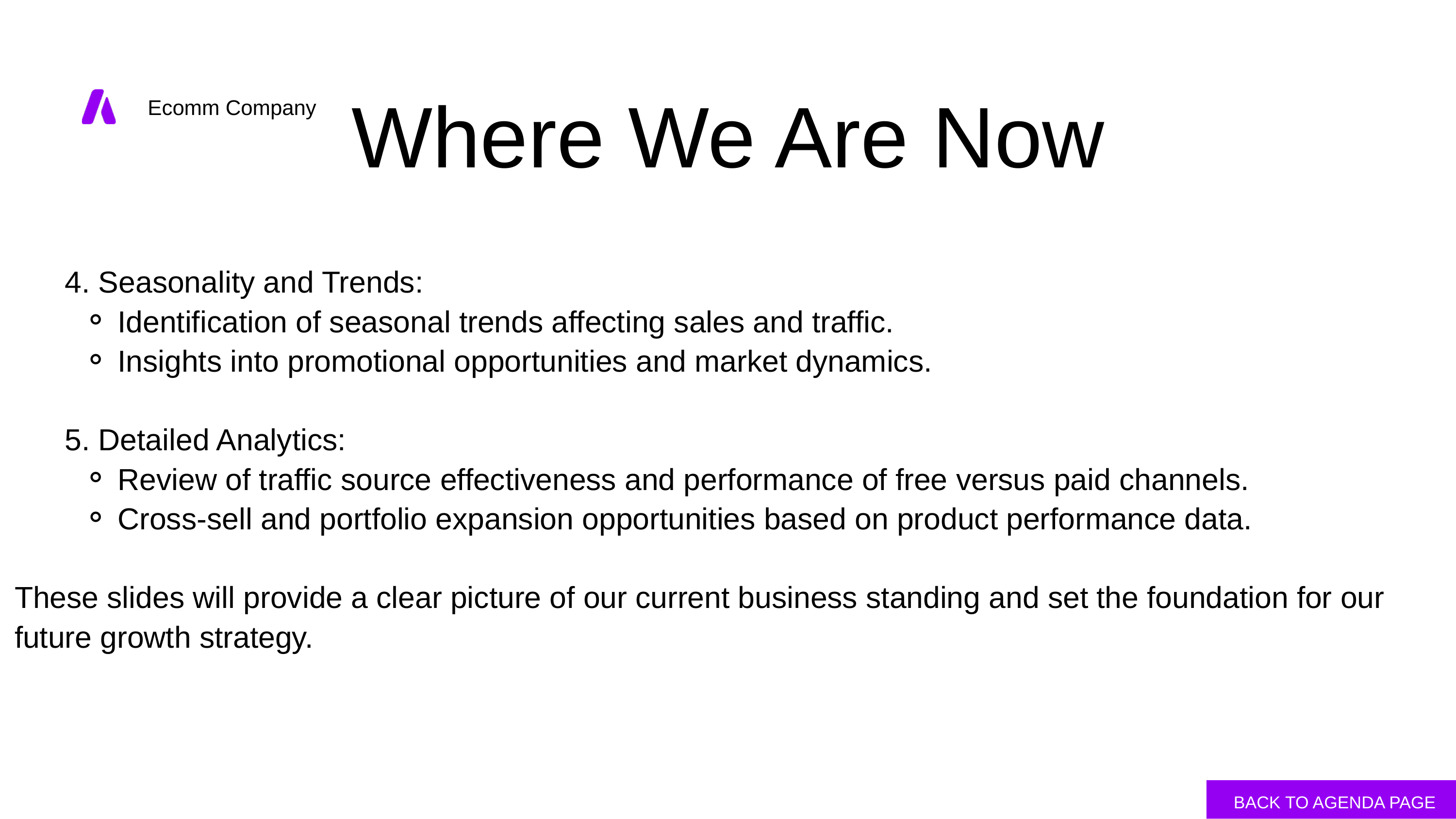

Where We Are Now

      4. Seasonality and Trends:
Identification of seasonal trends affecting sales and traffic.
Insights into promotional opportunities and market dynamics.

      5. Detailed Analytics:
Review of traffic source effectiveness and performance of free versus paid channels.
Cross-sell and portfolio expansion opportunities based on product performance data.

These slides will provide a clear picture of our current business standing and set the foundation for our future growth strategy.

Ecomm Company

BACK TO AGENDA PAGE